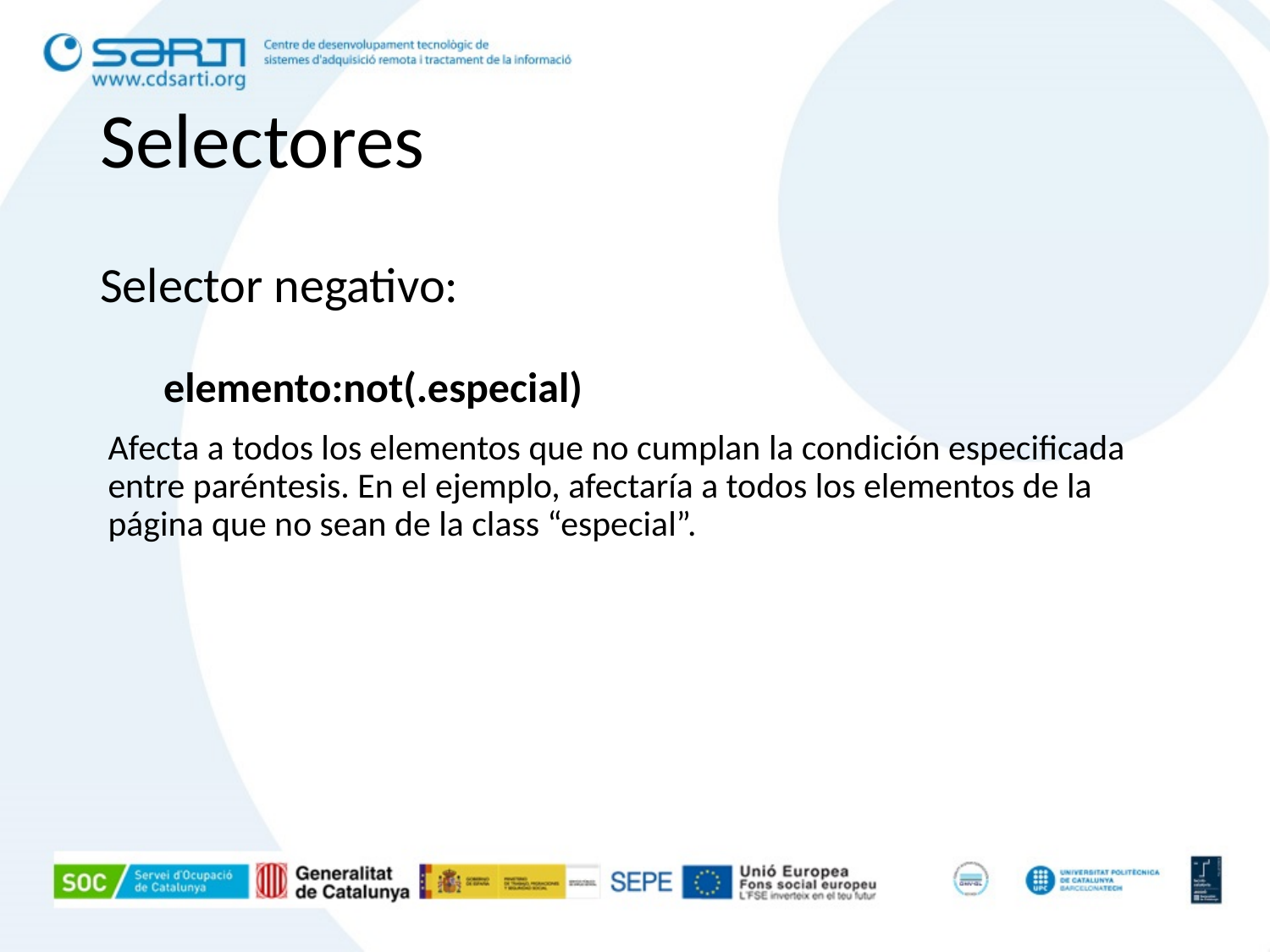

# Selectores
Selector negativo:

elemento:not(.especial)
Afecta a todos los elementos que no cumplan la condición especificada entre paréntesis. En el ejemplo, afectaría a todos los elementos de la página que no sean de la class “especial”.